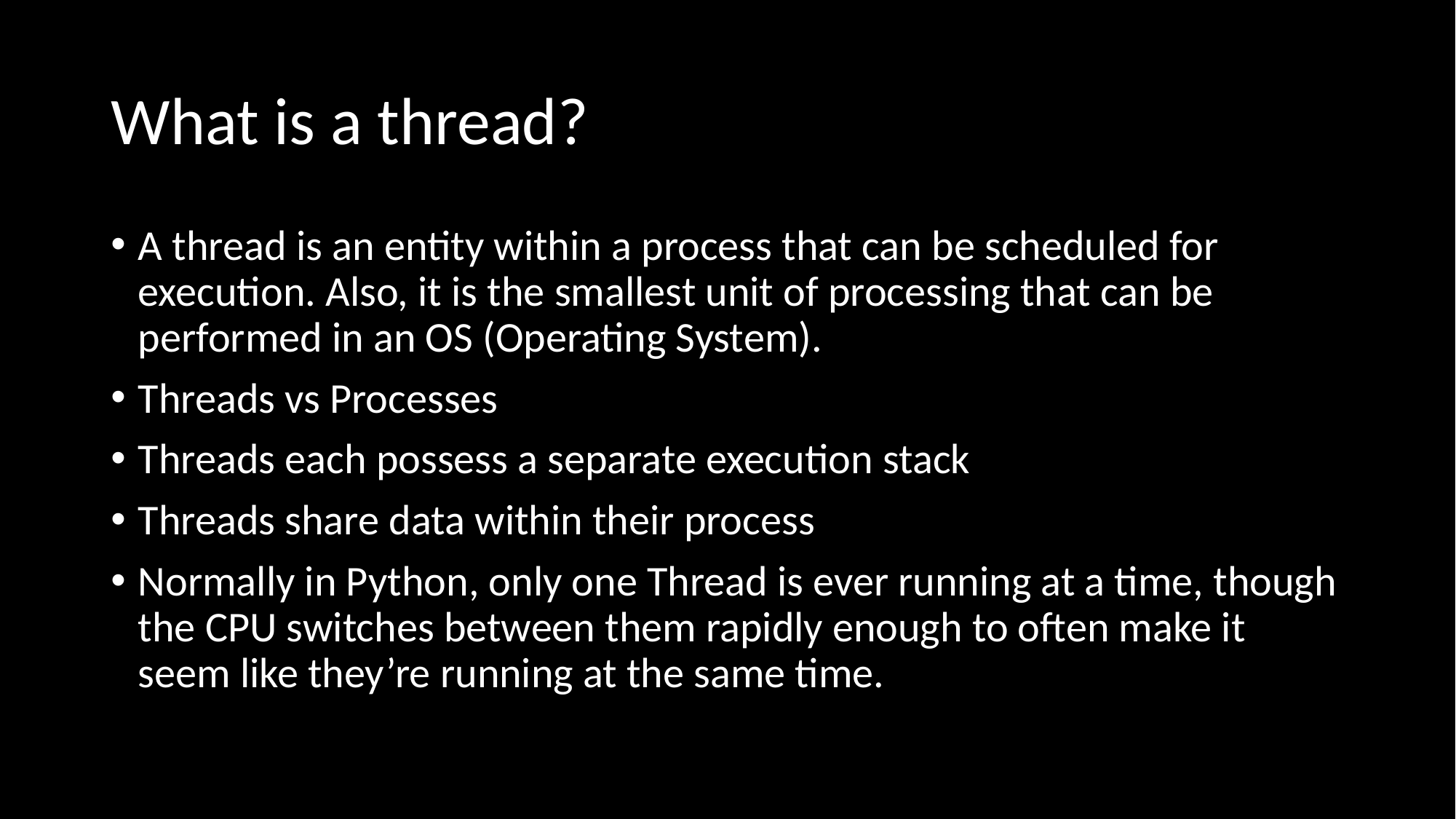

# What is a thread?
A thread is an entity within a process that can be scheduled for execution. Also, it is the smallest unit of processing that can be performed in an OS (Operating System).
Threads vs Processes
Threads each possess a separate execution stack
Threads share data within their process
Normally in Python, only one Thread is ever running at a time, though the CPU switches between them rapidly enough to often make it seem like they’re running at the same time.